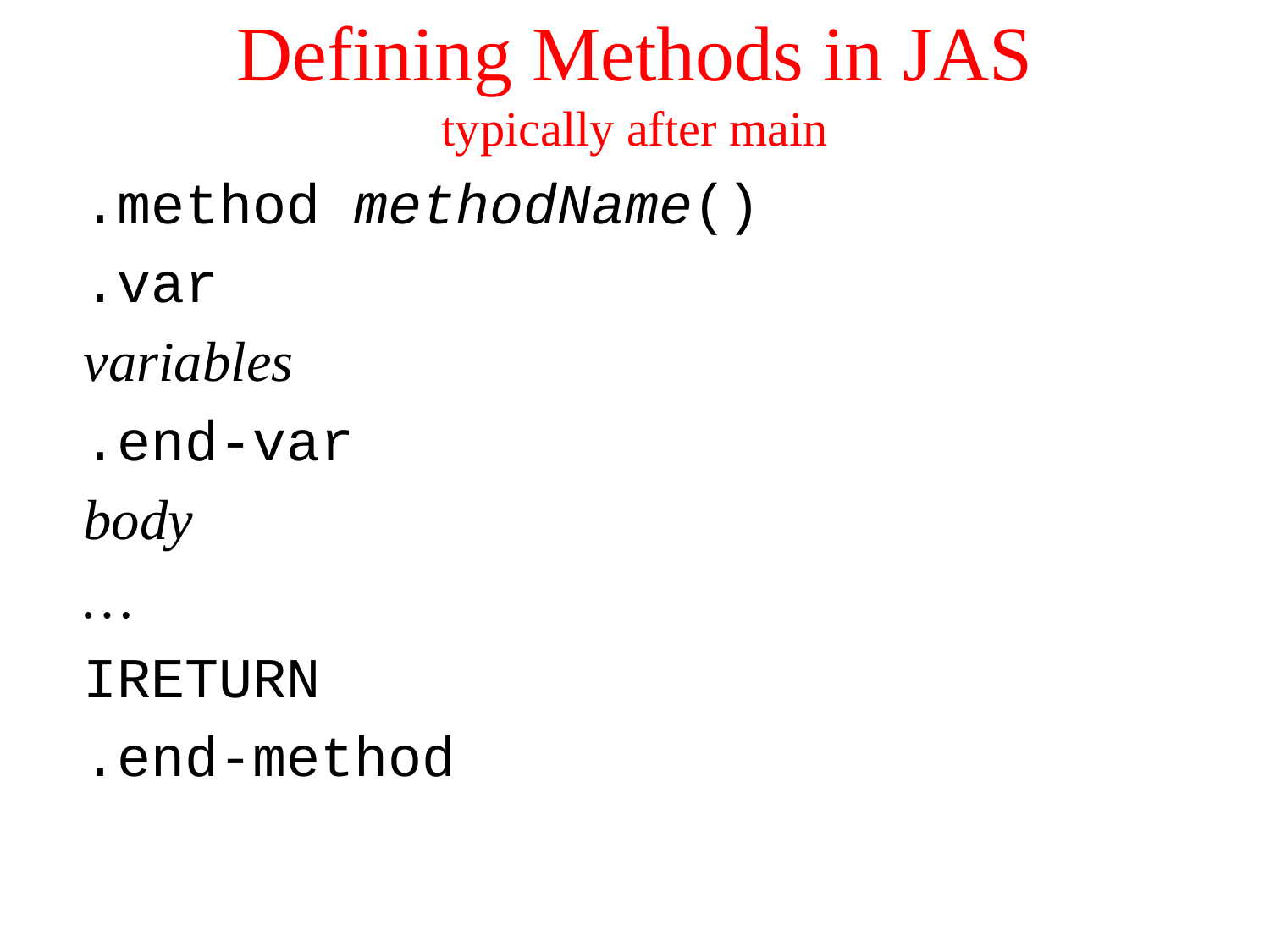

# Defining Methods in JAS typically after main
.method methodName()
.var
variables
.end-var
body
…
IRETURN
.end-method